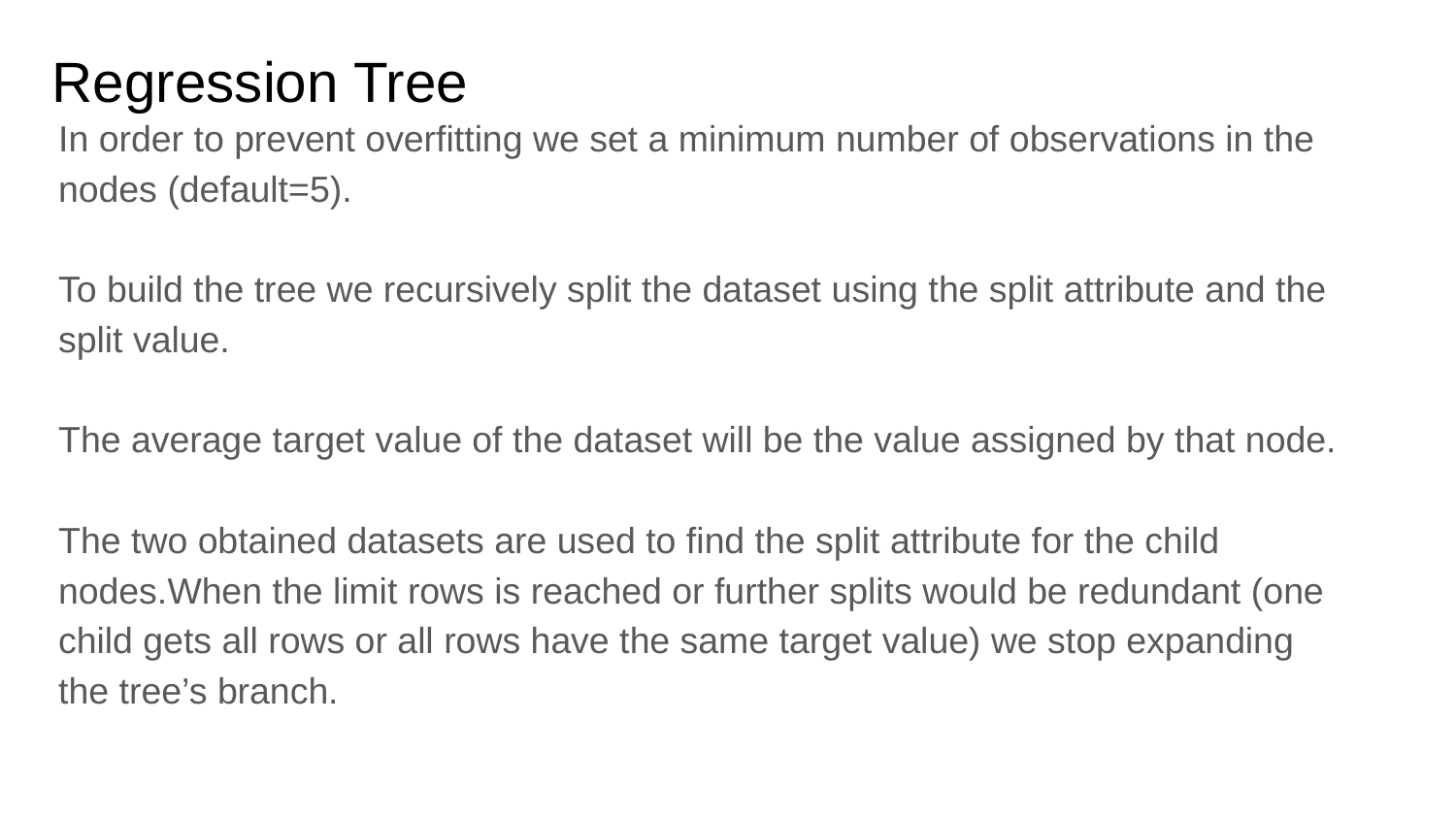

Regression Tree
In order to prevent overfitting we set a minimum number of observations in the nodes (default=5).
To build the tree we recursively split the dataset using the split attribute and the split value.
The average target value of the dataset will be the value assigned by that node.
The two obtained datasets are used to find the split attribute for the child nodes.When the limit rows is reached or further splits would be redundant (one child gets all rows or all rows have the same target value) we stop expanding the tree’s branch.